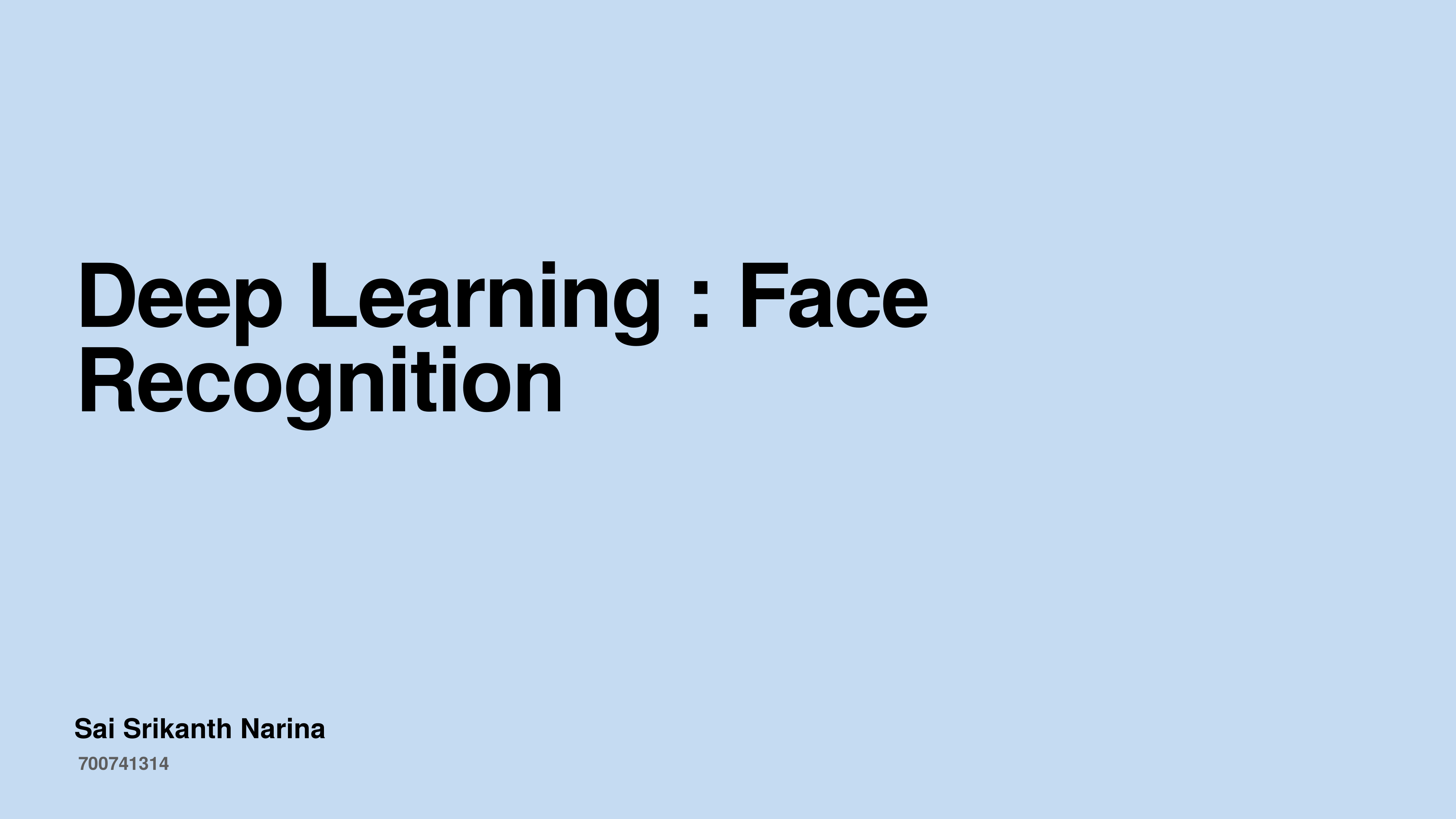

# Deep Learning : Face Recognition

Sai Srikanth Narina
700741314